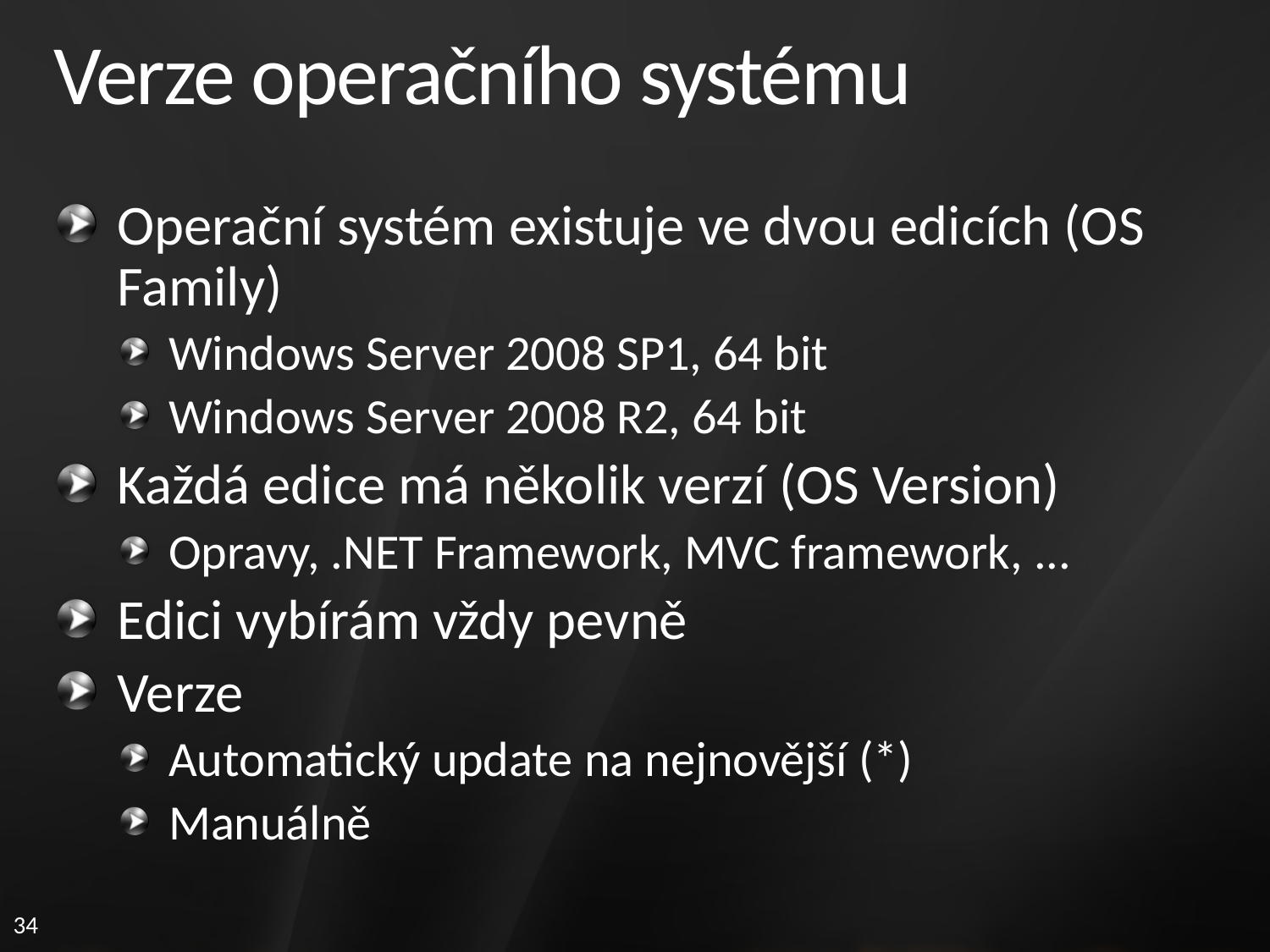

# Verze operačního systému
Operační systém existuje ve dvou edicích (OS Family)
Windows Server 2008 SP1, 64 bit
Windows Server 2008 R2, 64 bit
Každá edice má několik verzí (OS Version)
Opravy, .NET Framework, MVC framework, ...
Edici vybírám vždy pevně
Verze
Automatický update na nejnovější (*)
Manuálně